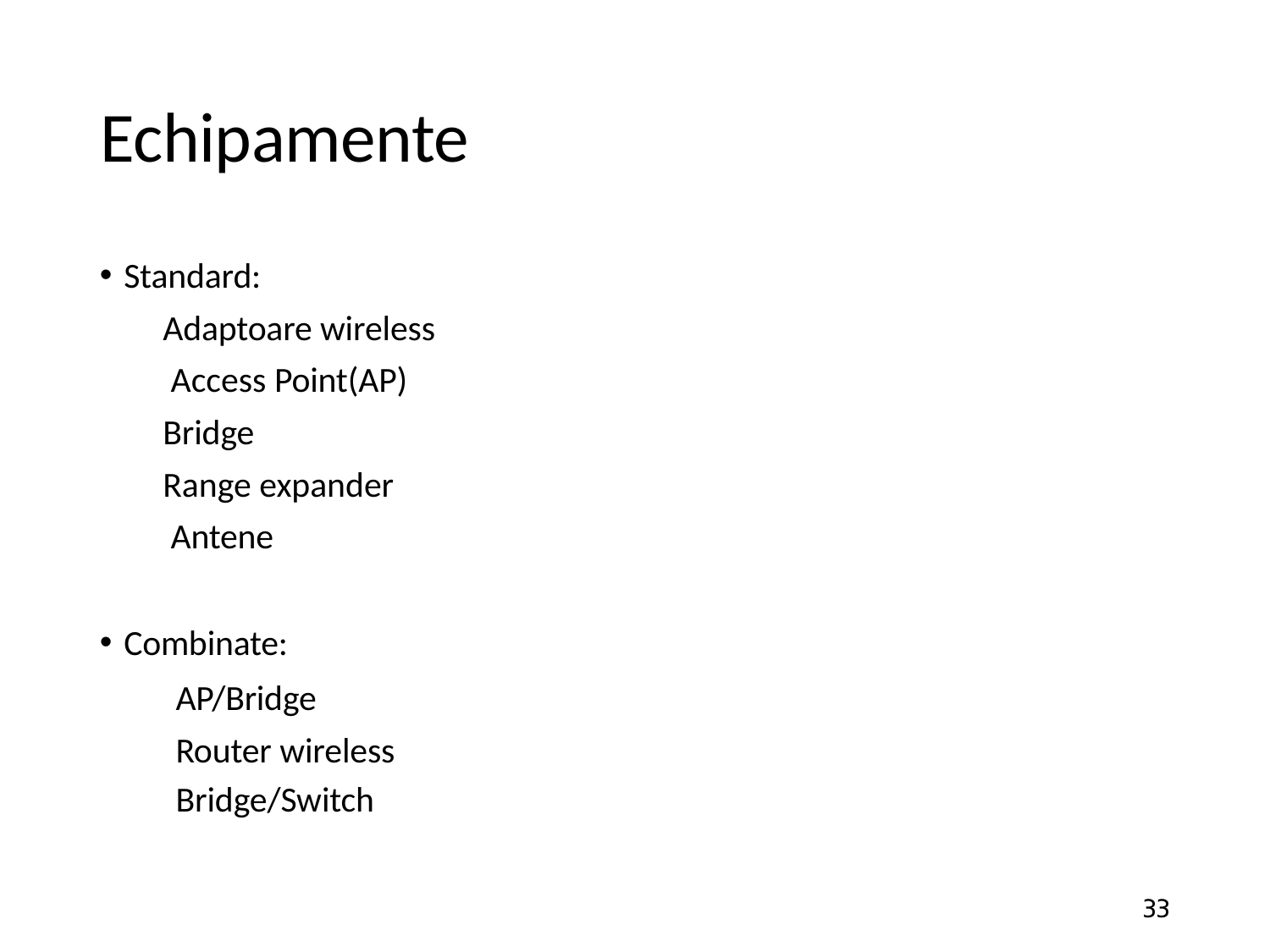

# Echipamente
Standard:
Adaptoare wireless  Access Point(AP)  Bridge
Range expander  Antene

Combinate:
AP/Bridge  Router wireless
Bridge/Switch
33